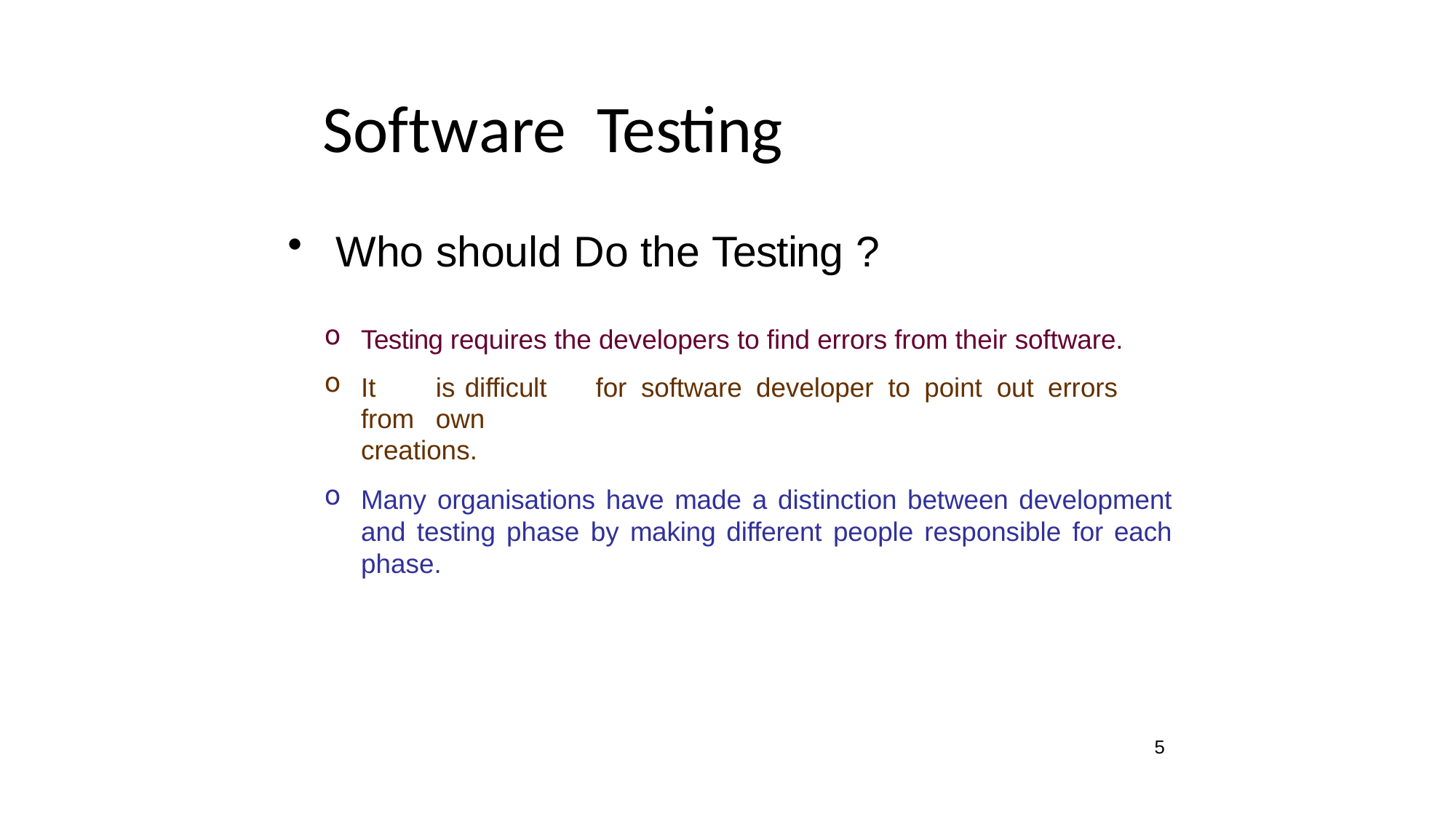

# Software  Testing
Who should Do the Testing ?

Testing requires the developers to find errors from their software.
It	is	difficult	for	software	developer	to	point	out	errors	from	own
creations.
Many organisations have made a distinction between development  and testing phase by making different people responsible for each  phase.
5